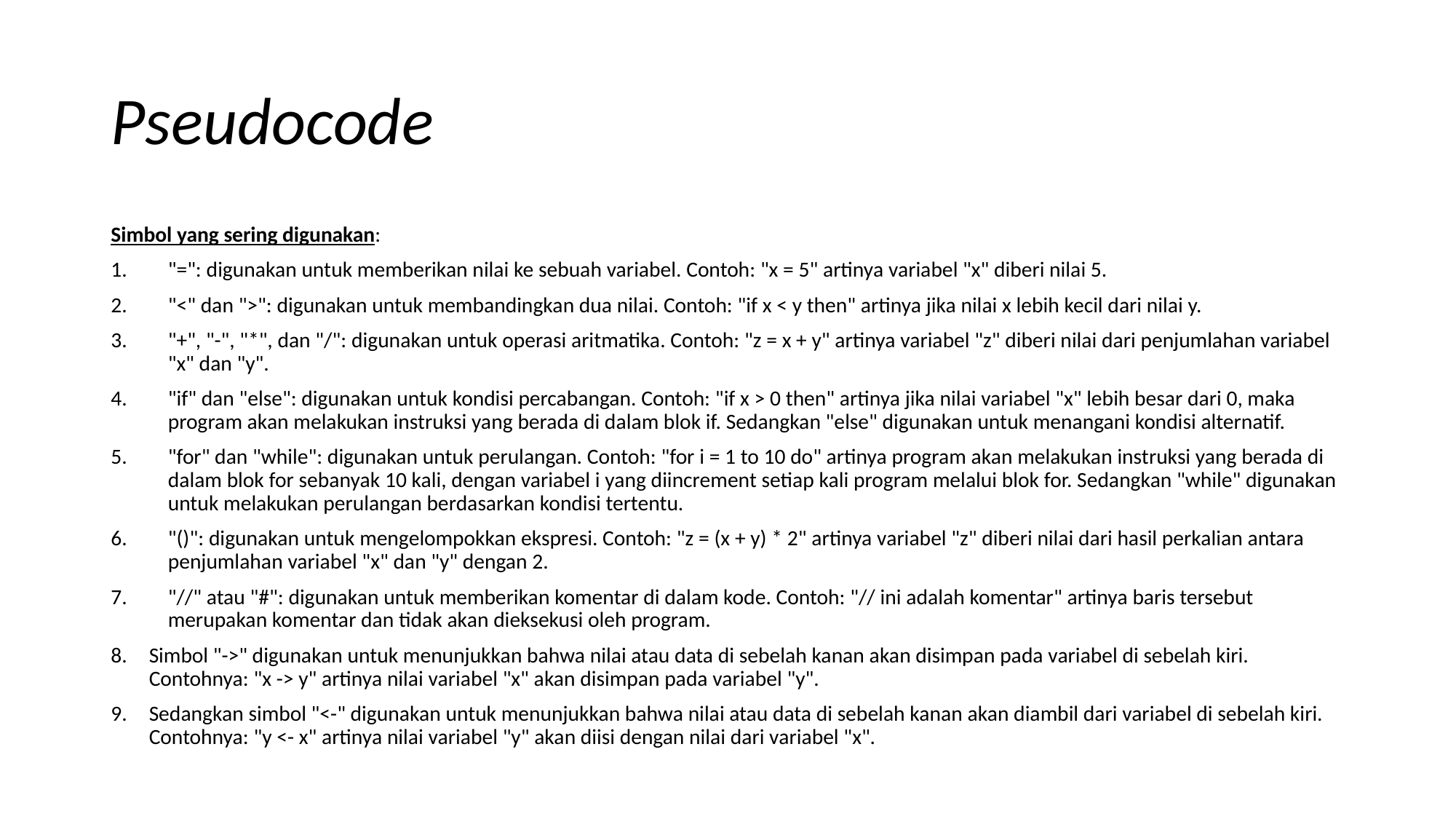

# Pseudocode
Simbol yang sering digunakan:
"=": digunakan untuk memberikan nilai ke sebuah variabel. Contoh: "x = 5" artinya variabel "x" diberi nilai 5.
"<" dan ">": digunakan untuk membandingkan dua nilai. Contoh: "if x < y then" artinya jika nilai x lebih kecil dari nilai y.
"+", "-", "*", dan "/": digunakan untuk operasi aritmatika. Contoh: "z = x + y" artinya variabel "z" diberi nilai dari penjumlahan variabel "x" dan "y".
"if" dan "else": digunakan untuk kondisi percabangan. Contoh: "if x > 0 then" artinya jika nilai variabel "x" lebih besar dari 0, maka program akan melakukan instruksi yang berada di dalam blok if. Sedangkan "else" digunakan untuk menangani kondisi alternatif.
"for" dan "while": digunakan untuk perulangan. Contoh: "for i = 1 to 10 do" artinya program akan melakukan instruksi yang berada di dalam blok for sebanyak 10 kali, dengan variabel i yang diincrement setiap kali program melalui blok for. Sedangkan "while" digunakan untuk melakukan perulangan berdasarkan kondisi tertentu.
"()": digunakan untuk mengelompokkan ekspresi. Contoh: "z = (x + y) * 2" artinya variabel "z" diberi nilai dari hasil perkalian antara penjumlahan variabel "x" dan "y" dengan 2.
"//" atau "#": digunakan untuk memberikan komentar di dalam kode. Contoh: "// ini adalah komentar" artinya baris tersebut merupakan komentar dan tidak akan dieksekusi oleh program.
Simbol "->" digunakan untuk menunjukkan bahwa nilai atau data di sebelah kanan akan disimpan pada variabel di sebelah kiri. Contohnya: "x -> y" artinya nilai variabel "x" akan disimpan pada variabel "y".
Sedangkan simbol "<-" digunakan untuk menunjukkan bahwa nilai atau data di sebelah kanan akan diambil dari variabel di sebelah kiri. Contohnya: "y <- x" artinya nilai variabel "y" akan diisi dengan nilai dari variabel "x".